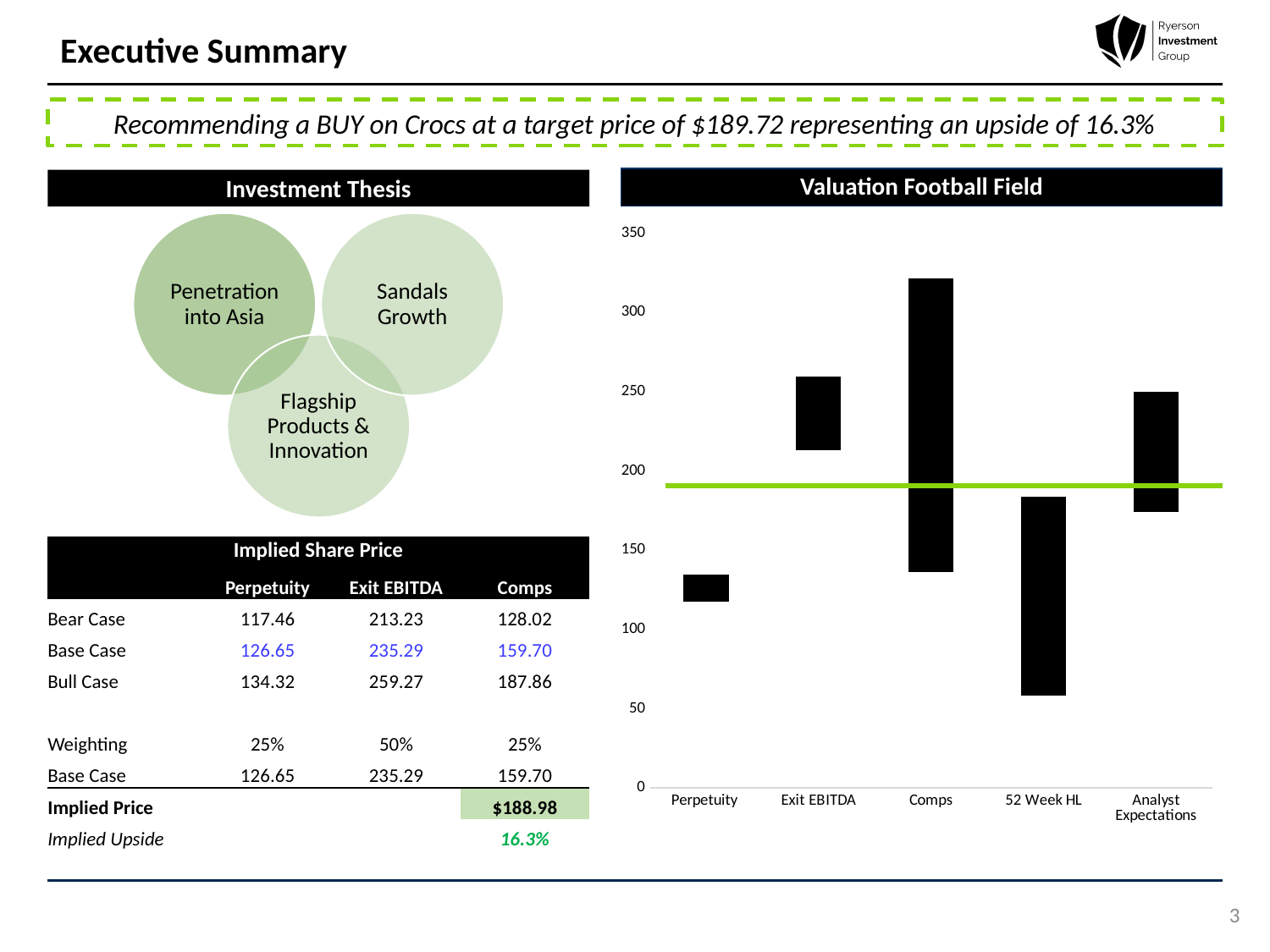

# Executive Summary
Recommending a BUY on Crocs at a target price of $189.72 representing an upside of 16.3%
Valuation Football Field
Investment Thesis

### Chart

| Category |  |  |
|---|---|---|
| Perpetuity  | 117.46 | 16.86 |
| Exit EBITDA | 213.23 | 46.03999999999999 |
| Comps | 136.23 | 185.4 |
| 52 Week HL | 58.3 | 125.58 |
| Analyst Expectations | 174.0 | 76.0 |
Penetration into Asia
Flagship Products & Innovation
Sandals Growth
| Implied Share Price |  |  |  |
| --- | --- | --- | --- |
|  | Perpetuity | Exit EBITDA | Comps |
| Bear Case | 117.46 | 213.23 | 128.02 |
| Base Case | 126.65 | 235.29 | 159.70 |
| Bull Case | 134.32 | 259.27 | 187.86 |
|  |  |  |  |
| Weighting | 25% | 50% | 25% |
| Base Case | 126.65 | 235.29 | 159.70 |
| Implied Price |  |  | $188.98 |
| Implied Upside |  |  | 16.3% |
3